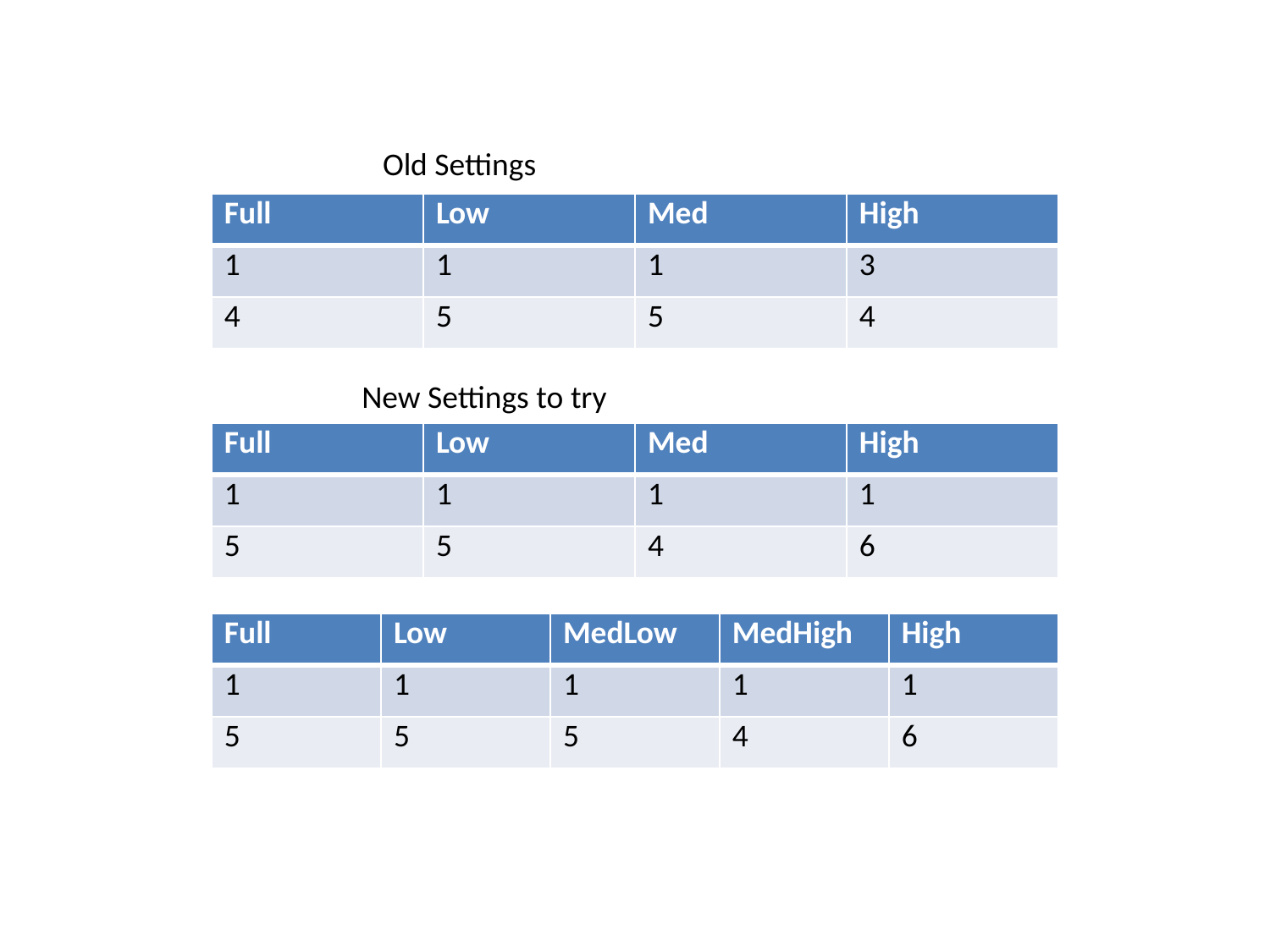

Old Settings
| Full | Low | Med | High |
| --- | --- | --- | --- |
| 1 | 1 | 1 | 3 |
| 4 | 5 | 5 | 4 |
New Settings to try
| Full | Low | Med | High |
| --- | --- | --- | --- |
| 1 | 1 | 1 | 1 |
| 5 | 5 | 4 | 6 |
| Full | Low | MedLow | MedHigh | High |
| --- | --- | --- | --- | --- |
| 1 | 1 | 1 | 1 | 1 |
| 5 | 5 | 5 | 4 | 6 |